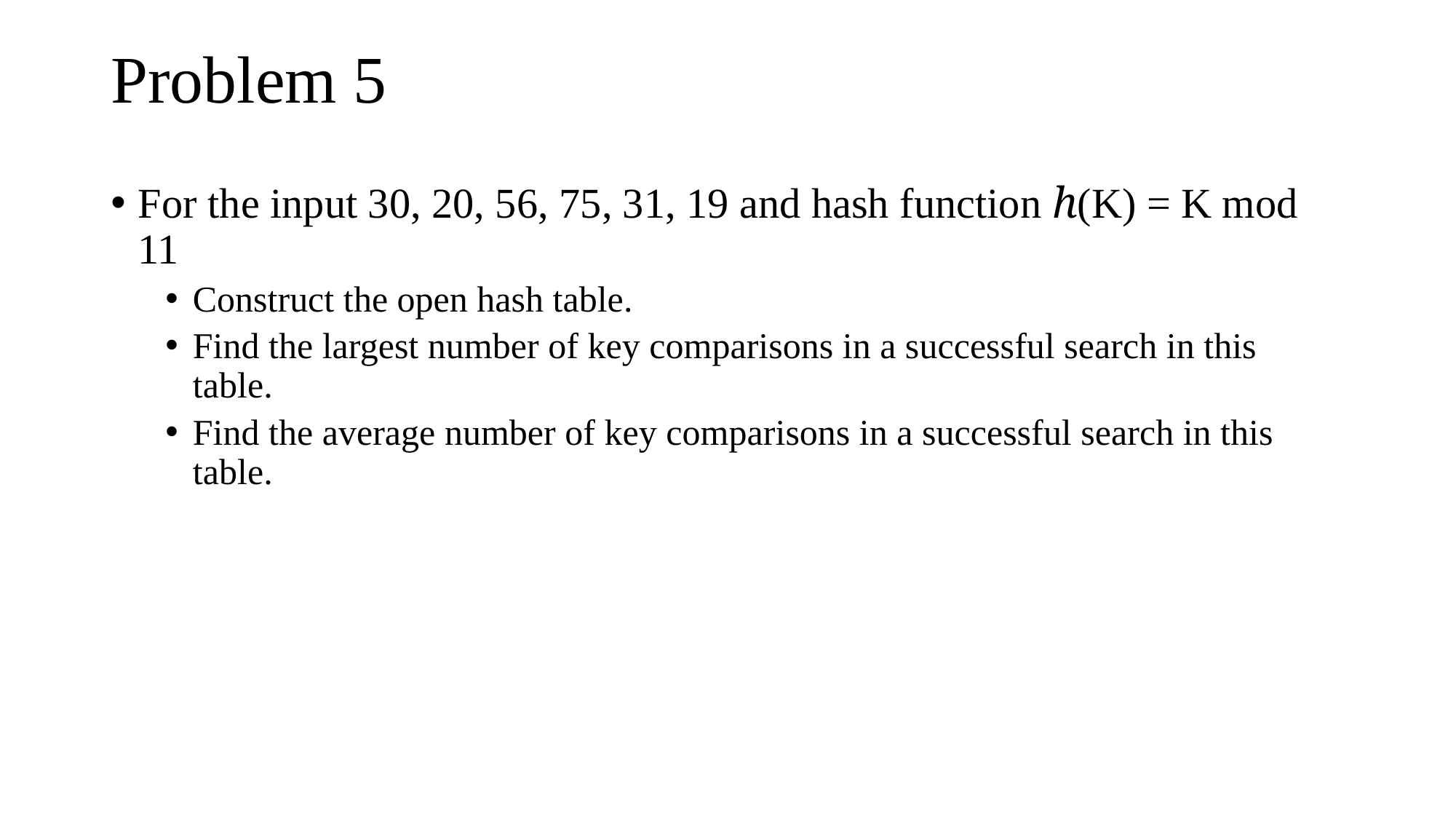

# Problem 5
For the input 30, 20, 56, 75, 31, 19 and hash function ℎ(K) = K mod 11
Construct the open hash table.
Find the largest number of key comparisons in a successful search in this table.
Find the average number of key comparisons in a successful search in this table.